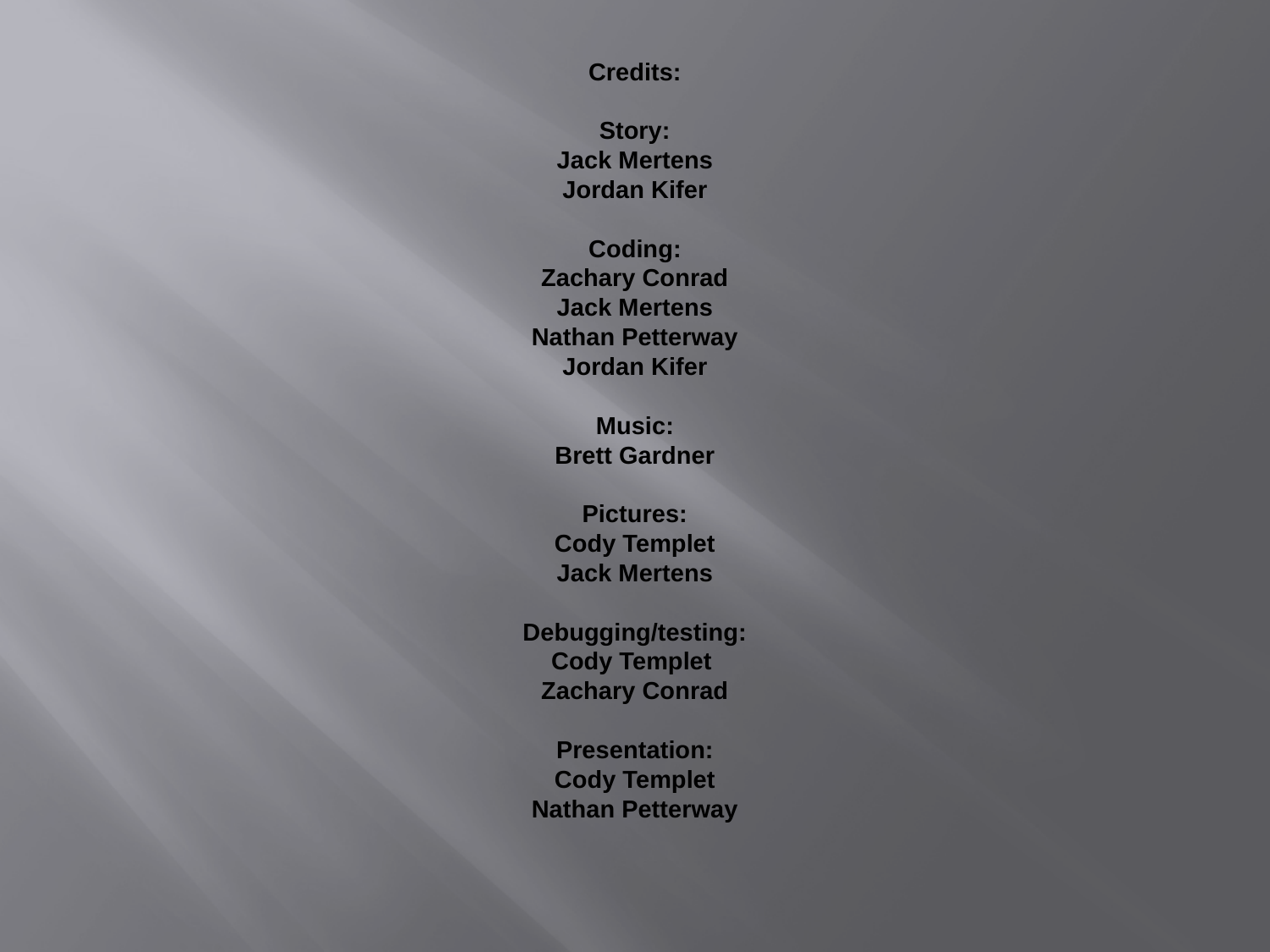

# Credits: Story: Jack Mertens Jordan Kifer Coding: Zachary Conrad Jack Mertens Nathan Petterway Jordan Kifer Music: Brett Gardner Pictures: Cody Templet Jack Mertens Debugging/testing: Cody Templet Zachary Conrad Presentation: Cody Templet Nathan Petterway